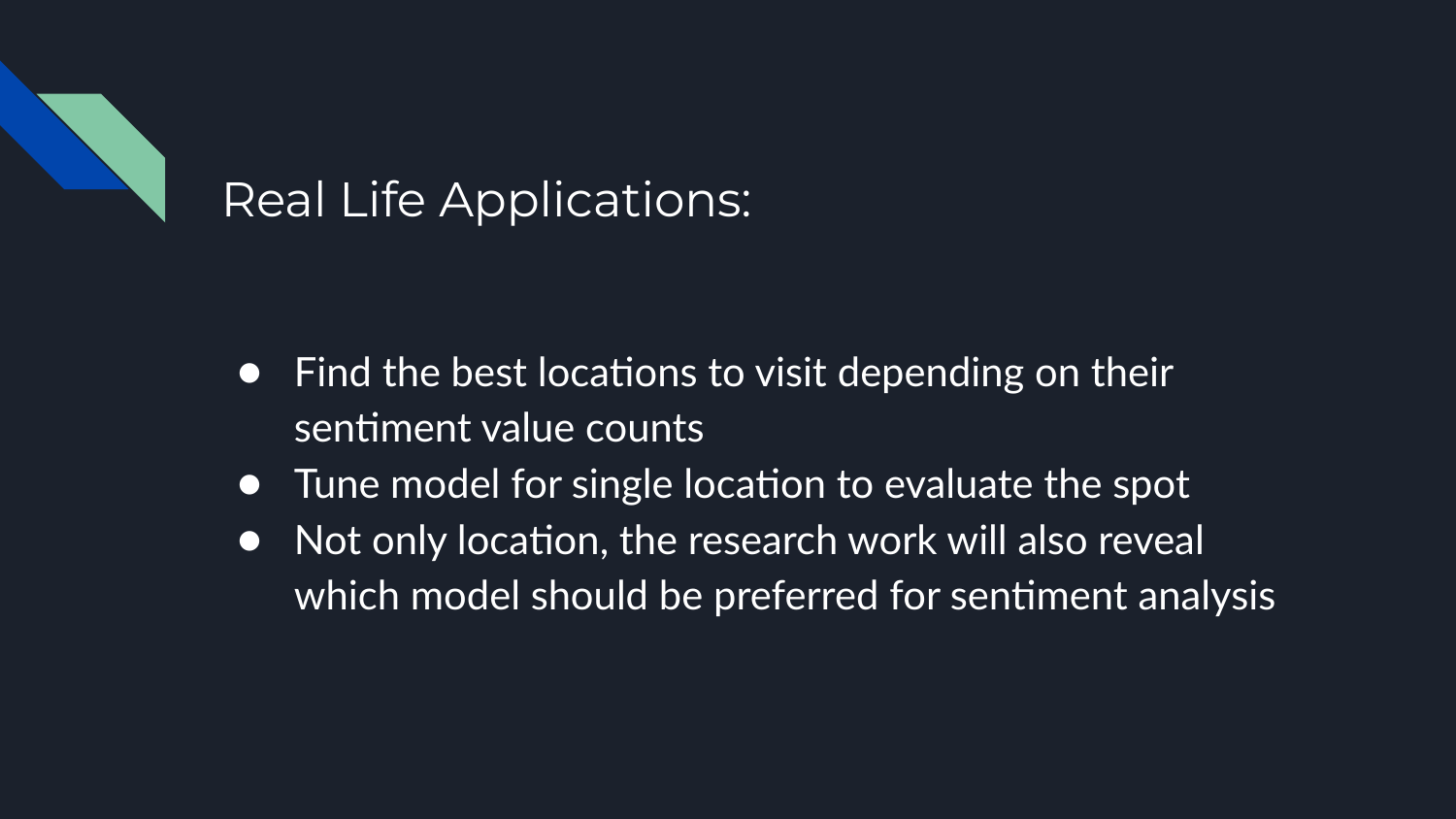

# Real Life Applications:
Find the best locations to visit depending on their sentiment value counts
Tune model for single location to evaluate the spot
Not only location, the research work will also reveal which model should be preferred for sentiment analysis